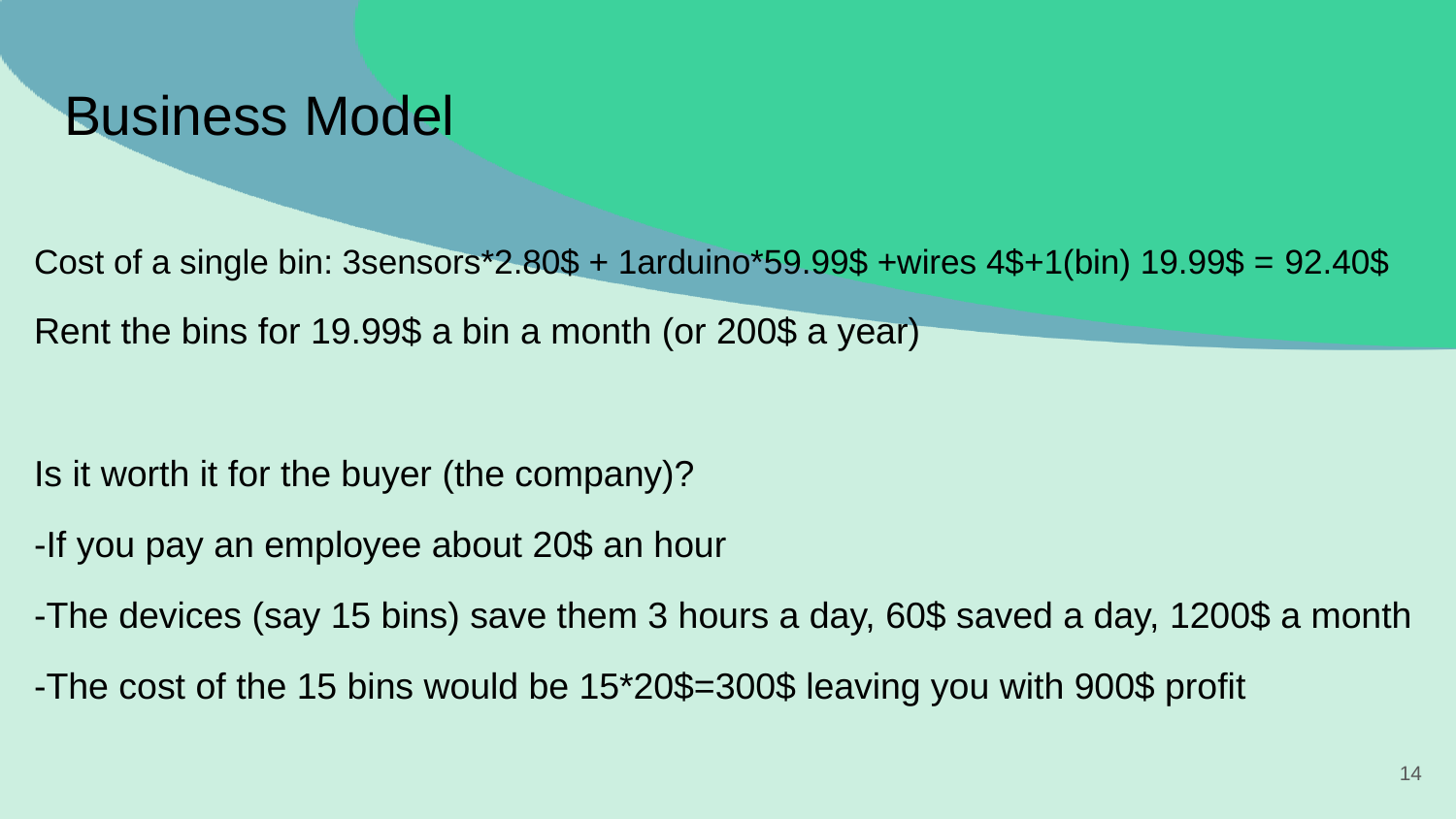

# Business Model
Cost of a single bin: 3sensors*2.80$ + 1arduino*59.99$ +wires 4$+1(bin) 19.99$ = 92.40$
Rent the bins for 19.99$ a bin a month (or 200$ a year)

Is it worth it for the buyer (the company)?
-If you pay an employee about 20$ an hour
-The devices (say 15 bins) save them 3 hours a day, 60$ saved a day, 1200$ a month
-The cost of the 15 bins would be 15*20$=300$ leaving you with 900$ profit
14